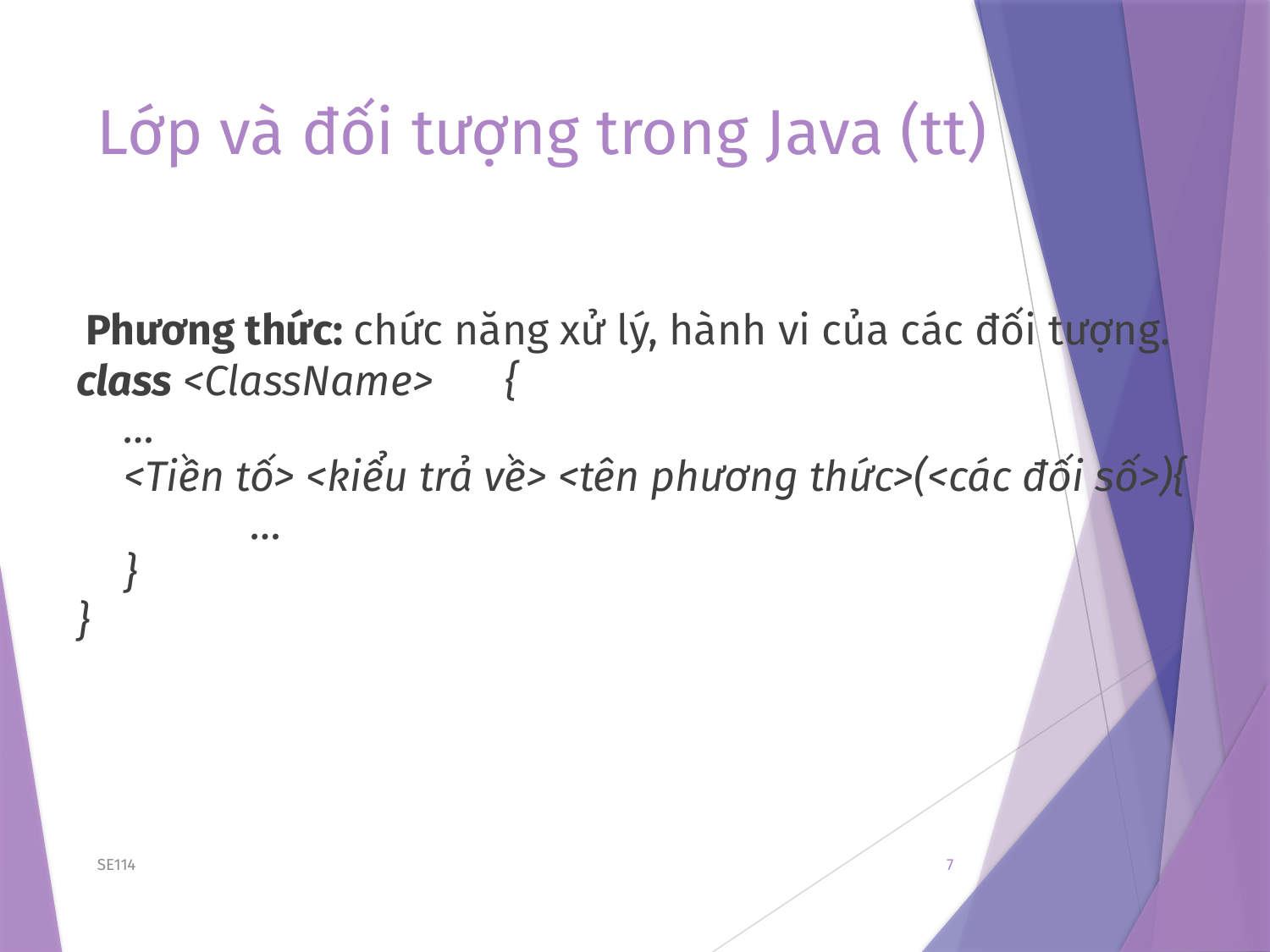

# Lớp và đối tượng trong Java (tt)
 Phương thức: chức năng xử lý, hành vi của các đối tượng.
class <ClassName>	{
	…
	<Tiền tố> <kiểu trả về> <tên phương thức>(<các đối số>){
		…
	}
}

SE114
7